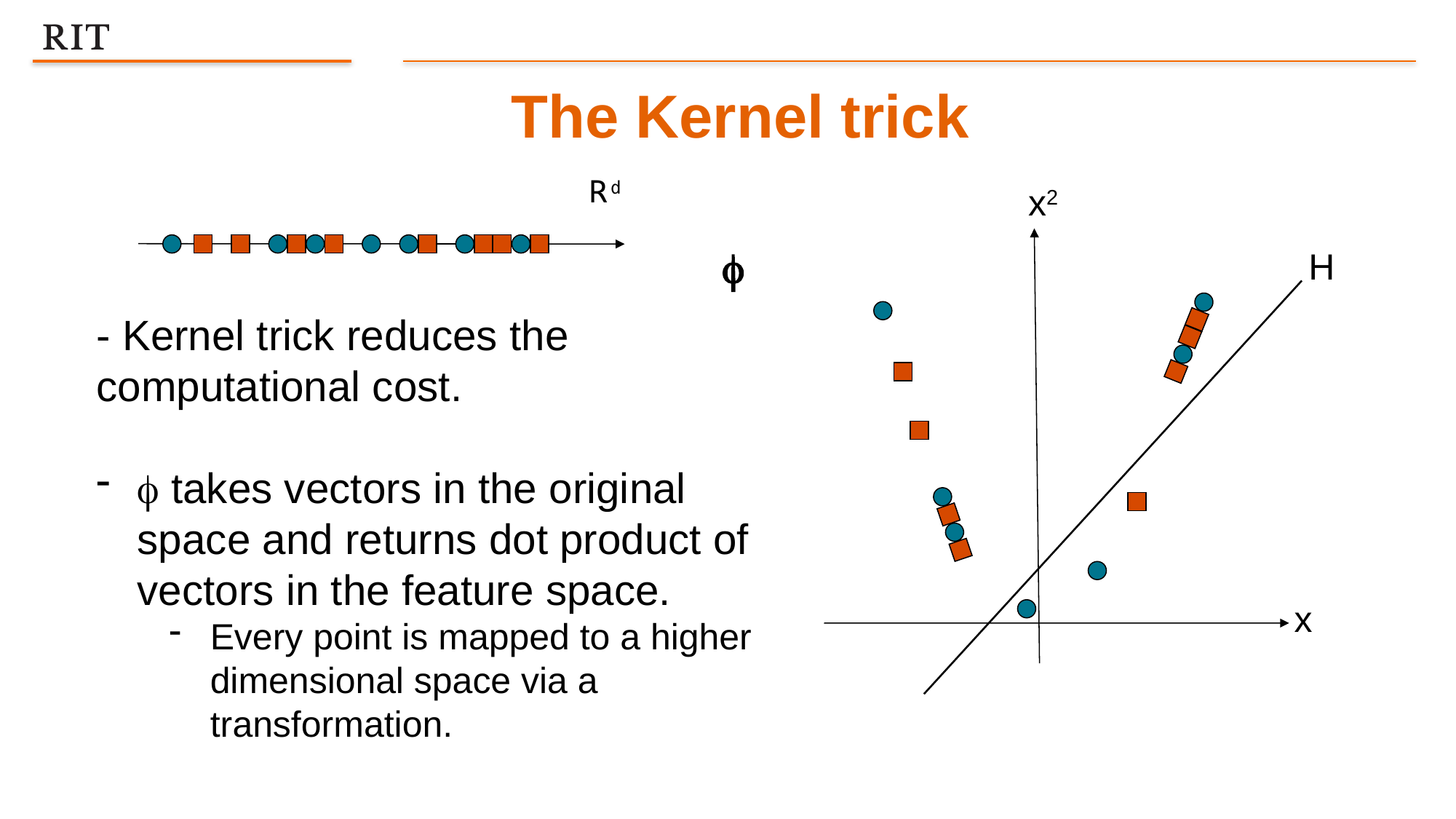

The Kernel trick
Rd
x2

φ
H

- Kernel trick reduces the computational cost.

φ takes vectors in the original space and returns dot product of vectors in the feature space.
Every point is mapped to a higher dimensional space via a transformation.

x